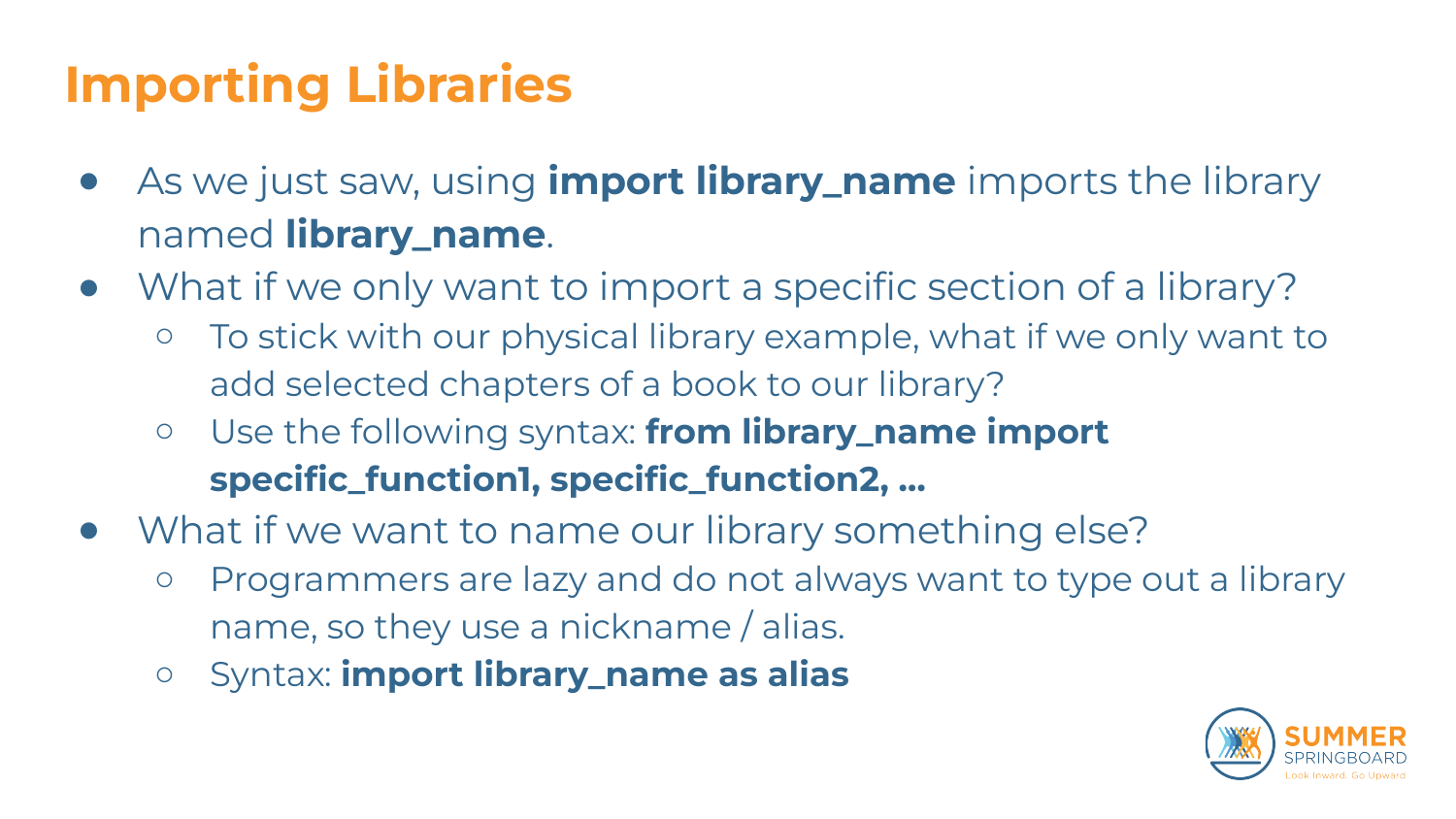

# Importing Libraries
As we just saw, using import library_name imports the library named library_name.
What if we only want to import a specific section of a library?
To stick with our physical library example, what if we only want to add selected chapters of a book to our library?
Use the following syntax: from library_name import specific_function1, specific_function2, …
What if we want to name our library something else?
Programmers are lazy and do not always want to type out a library name, so they use a nickname / alias.
Syntax: import library_name as alias